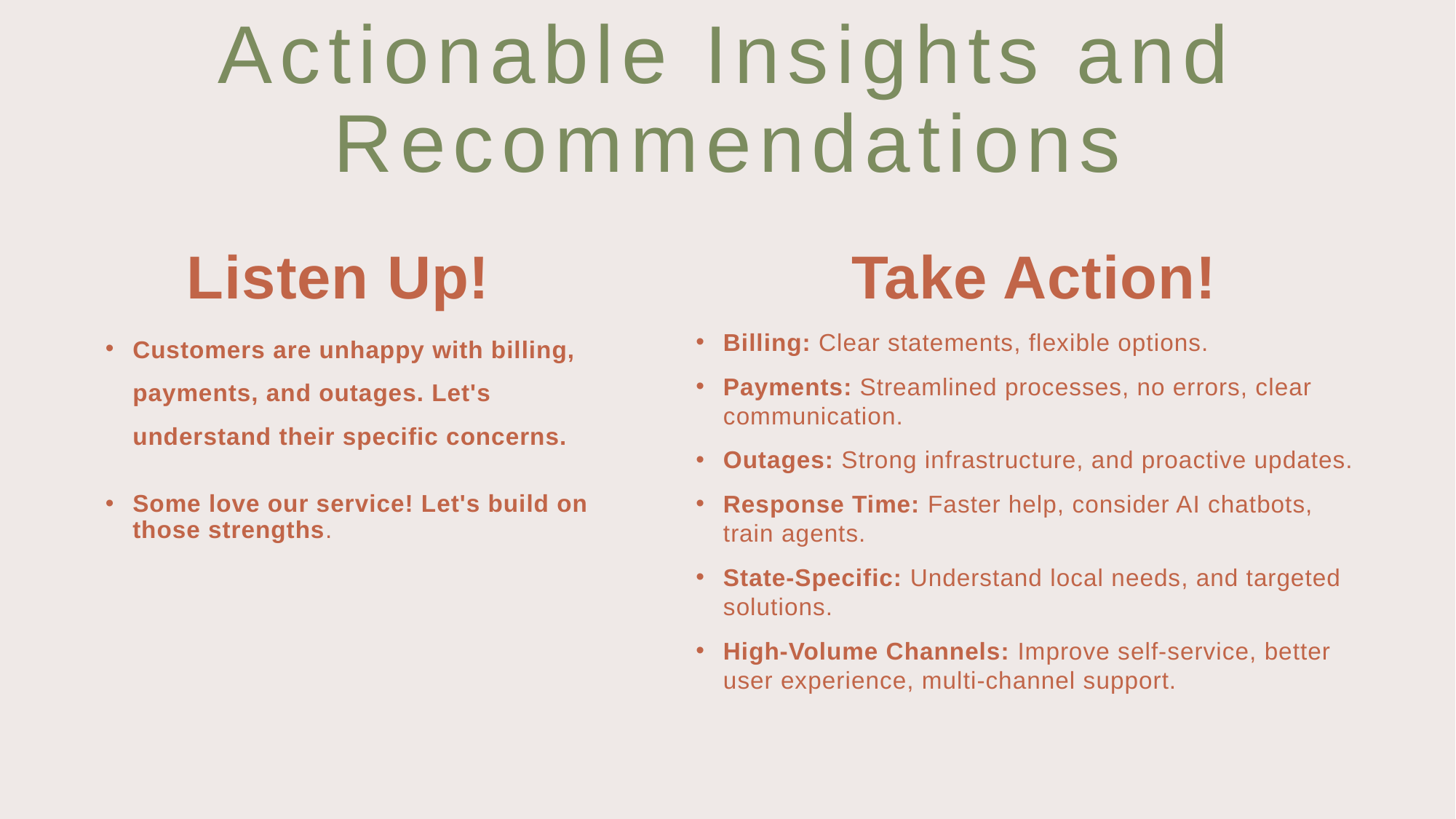

# Actionable Insights and Recommendations
Listen Up!
Customers are unhappy with billing, payments, and outages. Let's understand their specific concerns.

Some love our service! Let's build on those strengths.

Take Action!
Billing: Clear statements, flexible options.
Payments: Streamlined processes, no errors, clear communication.
Outages: Strong infrastructure, and proactive updates.
Response Time: Faster help, consider AI chatbots, train agents.
State-Specific: Understand local needs, and targeted solutions.
High-Volume Channels: Improve self-service, better user experience, multi-channel support.